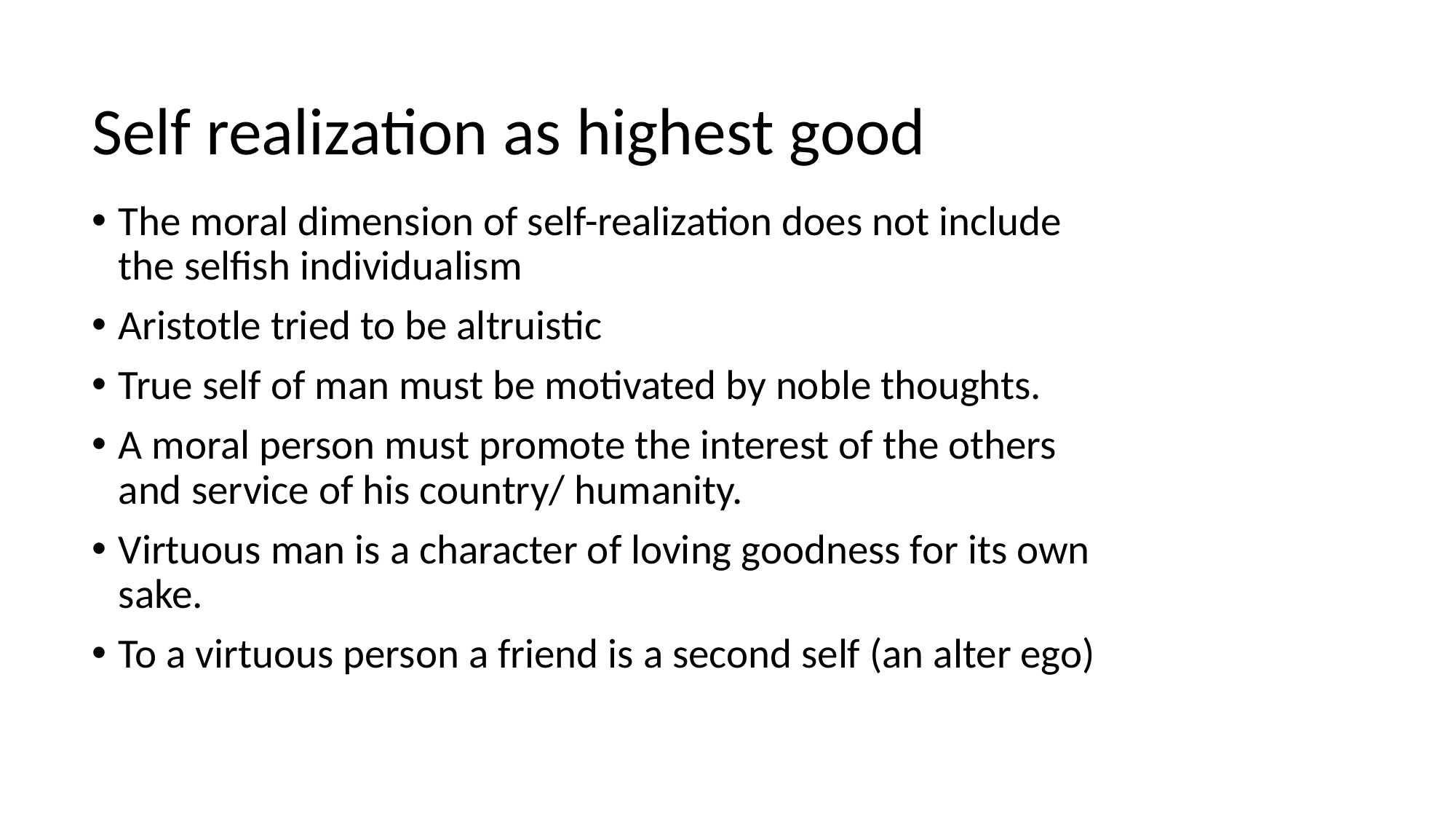

# Self realization as highest good
The moral dimension of self-realization does not include the selfish individualism
Aristotle tried to be altruistic
True self of man must be motivated by noble thoughts.
A moral person must promote the interest of the others and service of his country/ humanity.
Virtuous man is a character of loving goodness for its own sake.
To a virtuous person a friend is a second self (an alter ego)